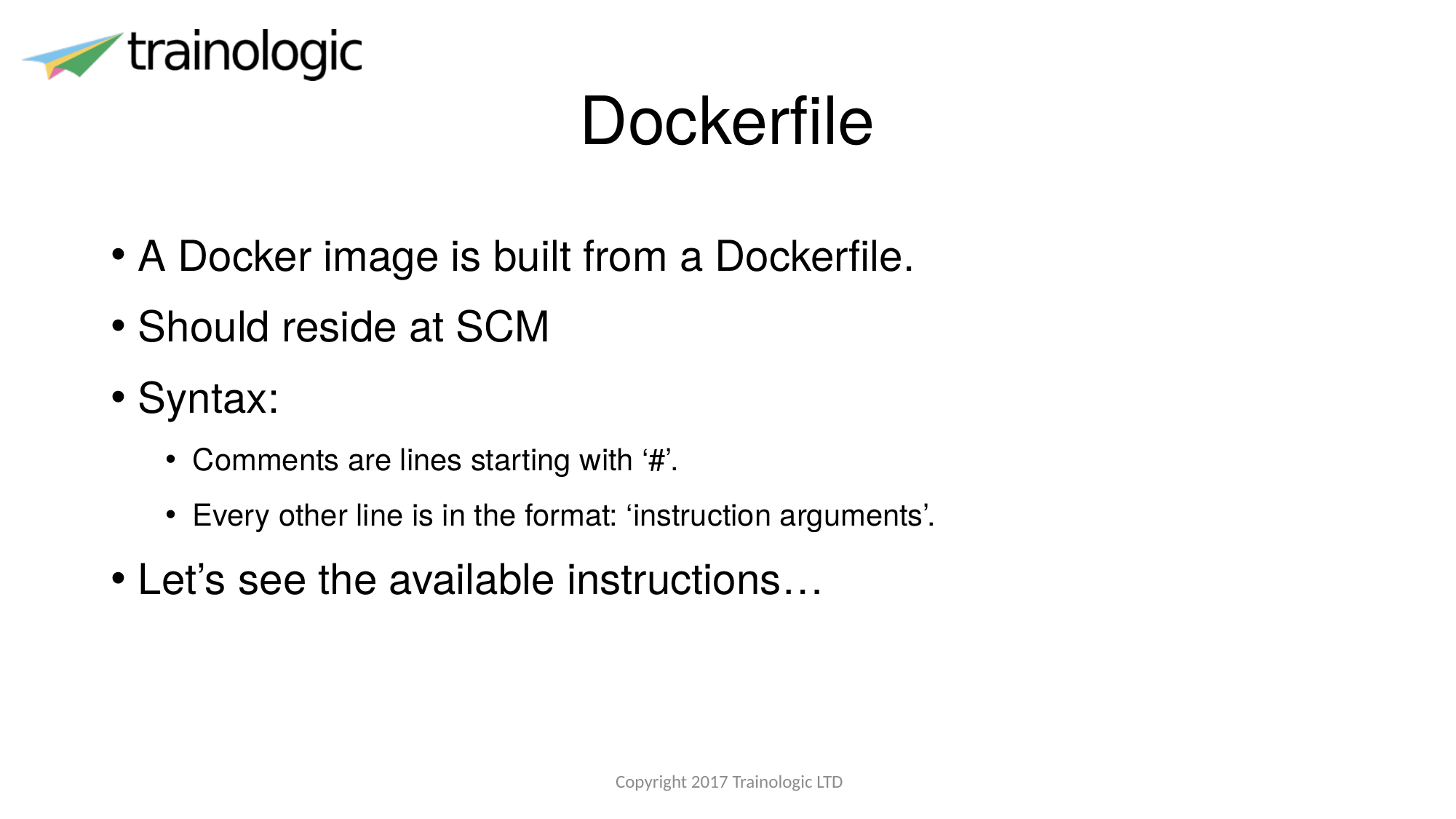

# Dockerfile
A Docker image is built from a Dockerfile.
Should reside at SCM
Syntax:
Comments are lines starting with ‘#’.
Every other line is in the format: ‘instruction arguments’.
Let’s see the available instructions…

 Copyright 2017 Trainologic LTD